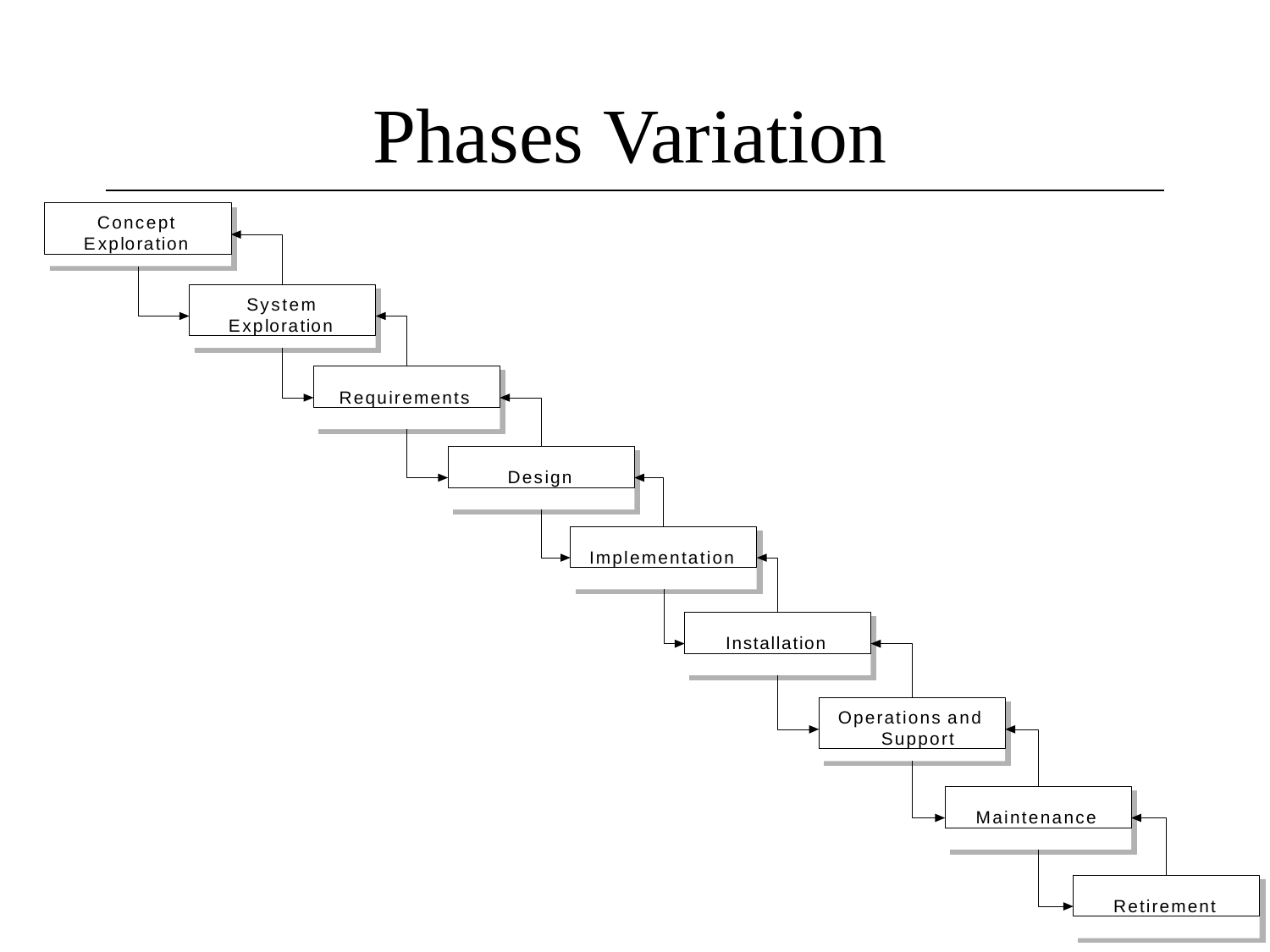

# Phases Variation

Concept  Exploration

System  Exploration

Requirements

Design

Implementation

Installation

Operations and  Support

Maintenance

Retirement

48